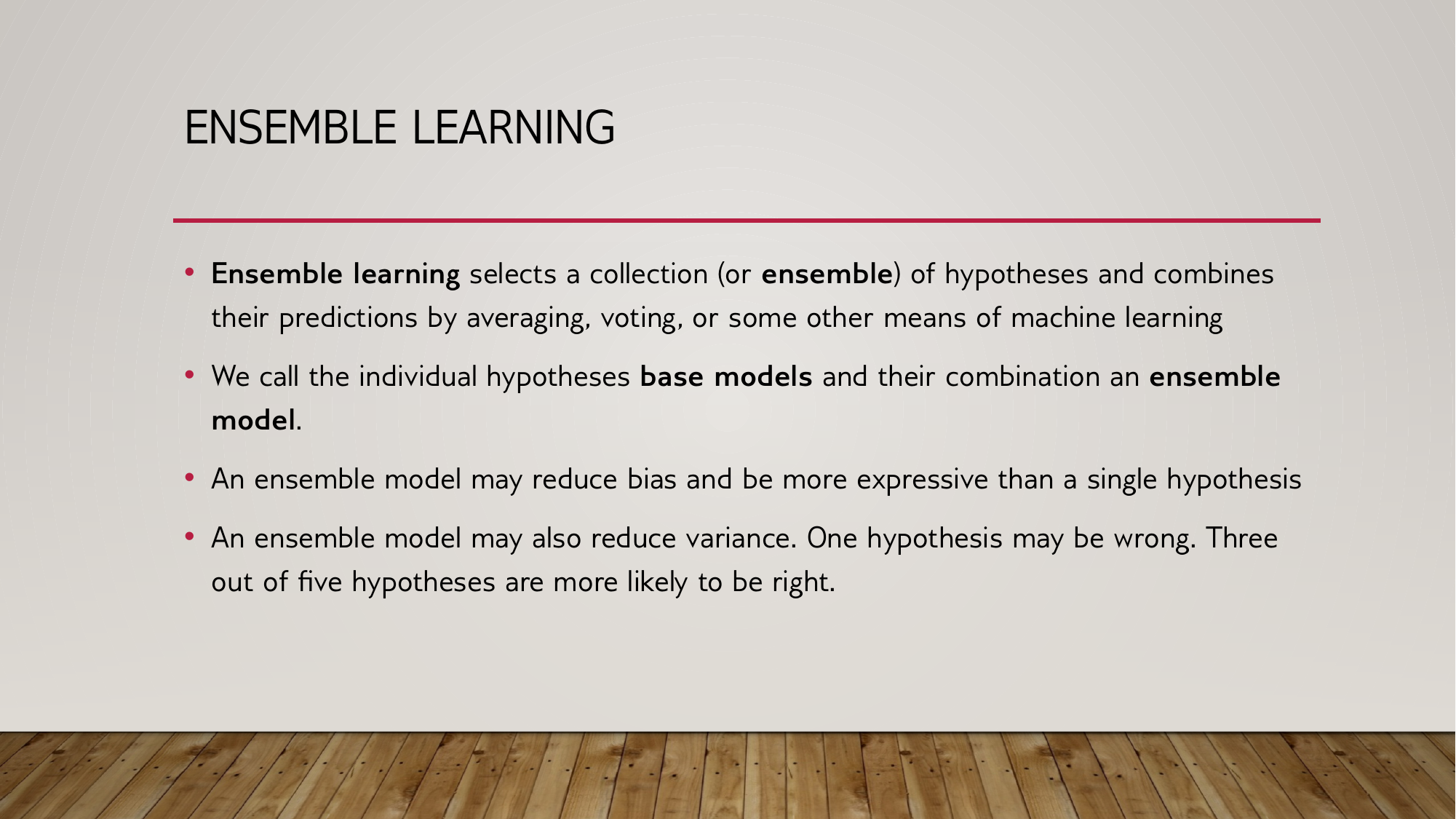

# Ensemble learning
Ensemble learning selects a collection (or ensemble) of hypotheses and combines their predictions by averaging, voting, or some other means of machine learning
We call the individual hypotheses base models and their combination an ensemble model.
An ensemble model may reduce bias and be more expressive than a single hypothesis
An ensemble model may also reduce variance. One hypothesis may be wrong. Three out of five hypotheses are more likely to be right.